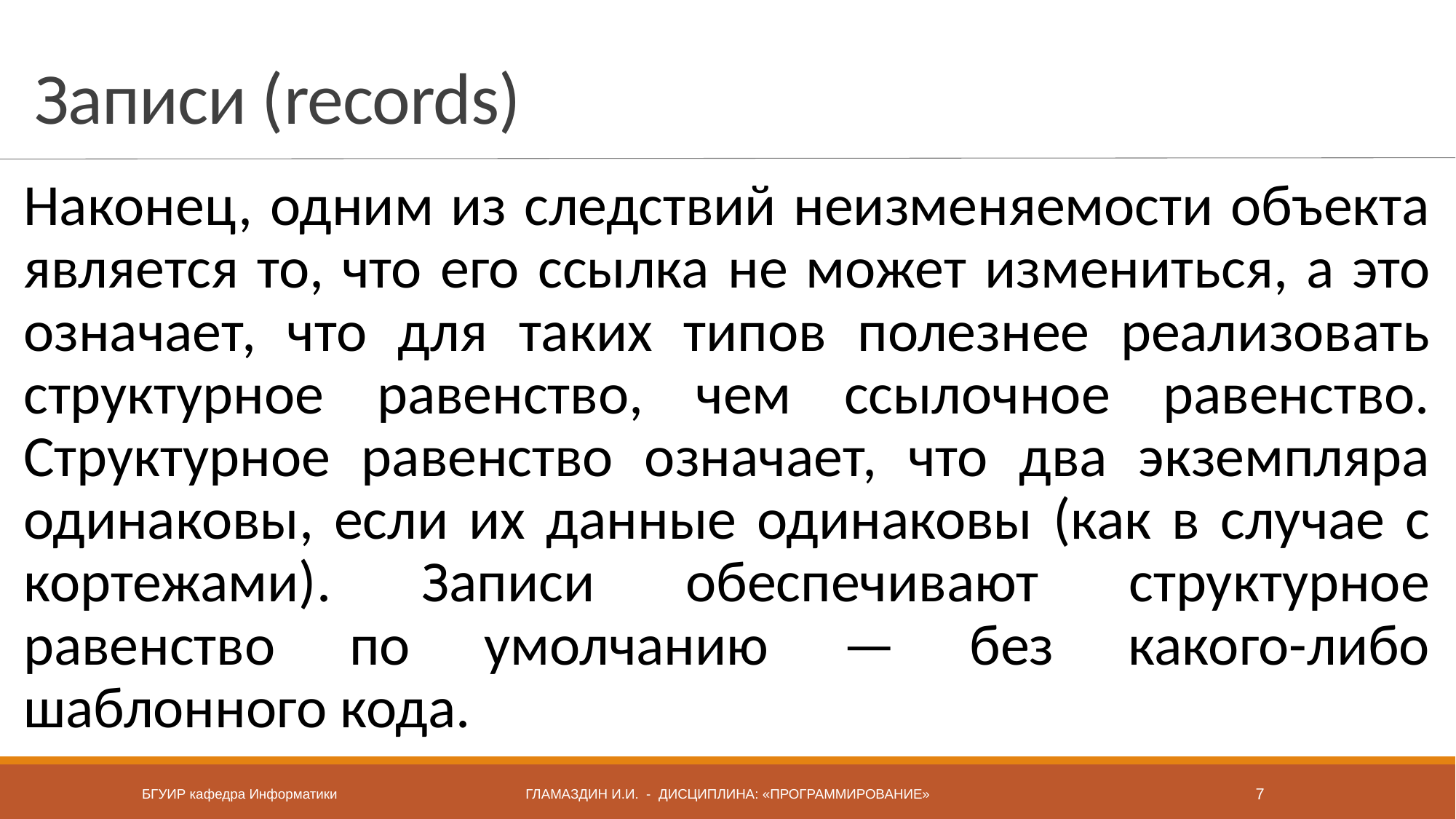

# Записи (records)
Наконец, одним из следствий неизменяемости объекта является то, что его ссылка не может измениться, а это означает, что для таких типов полезнее реализовать структурное равенство, чем ссылочное равенство. Структурное равенство означает, что два экземпляра одинаковы, если их данные одинаковы (как в случае с кортежами). Записи обеспечивают структурное равенство по умолчанию — без какого-либо шаблонного кода.
БГУИР кафедра Информатики
Гламаздин и.и.  -  дисциплина: «Программирование»
7